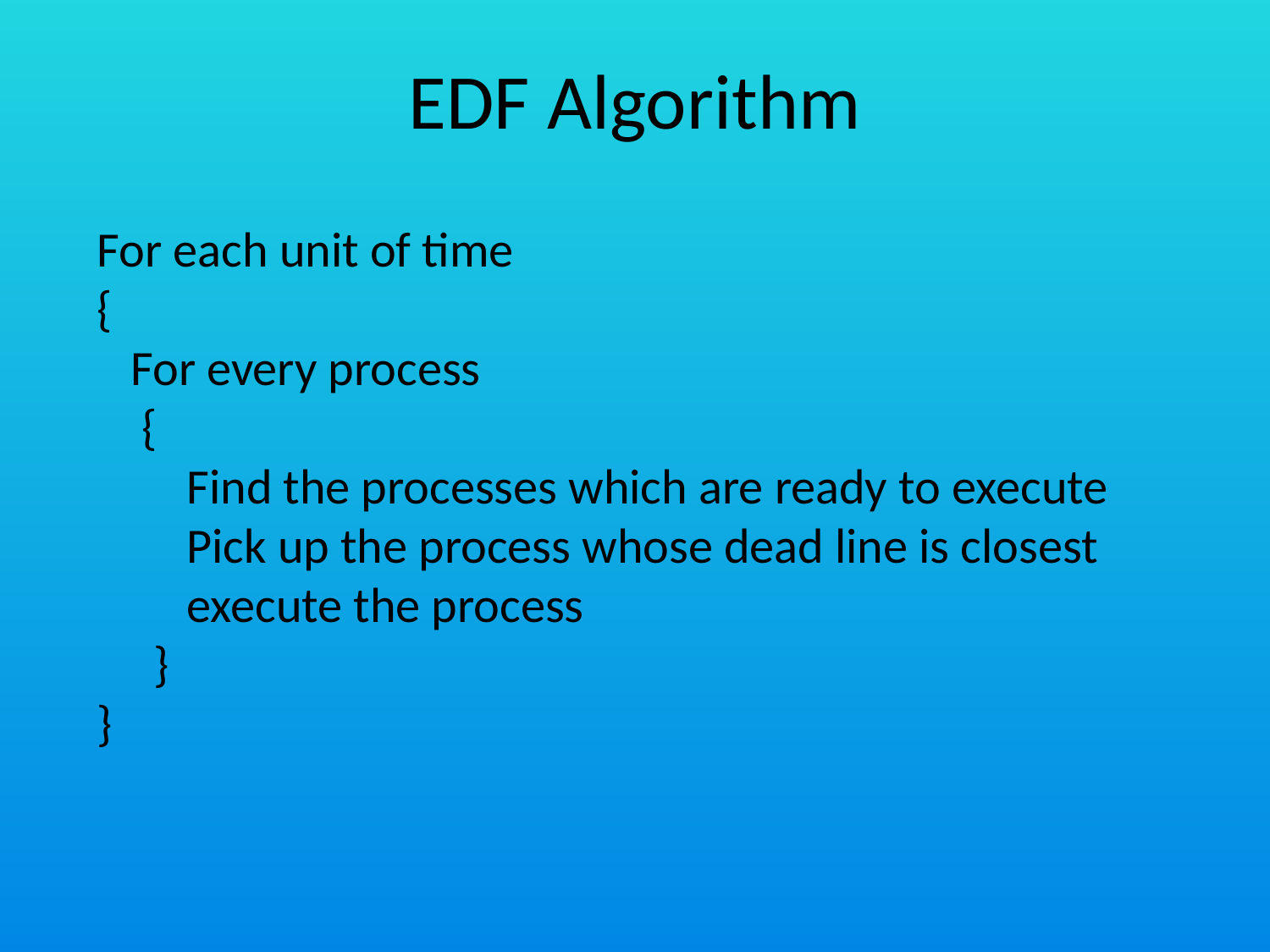

# EDF Algorithm
For each unit of time
{
   For every process
    {
        Find the processes which are ready to execute
        Pick up the process whose dead line is closest
        execute the process
     }
}